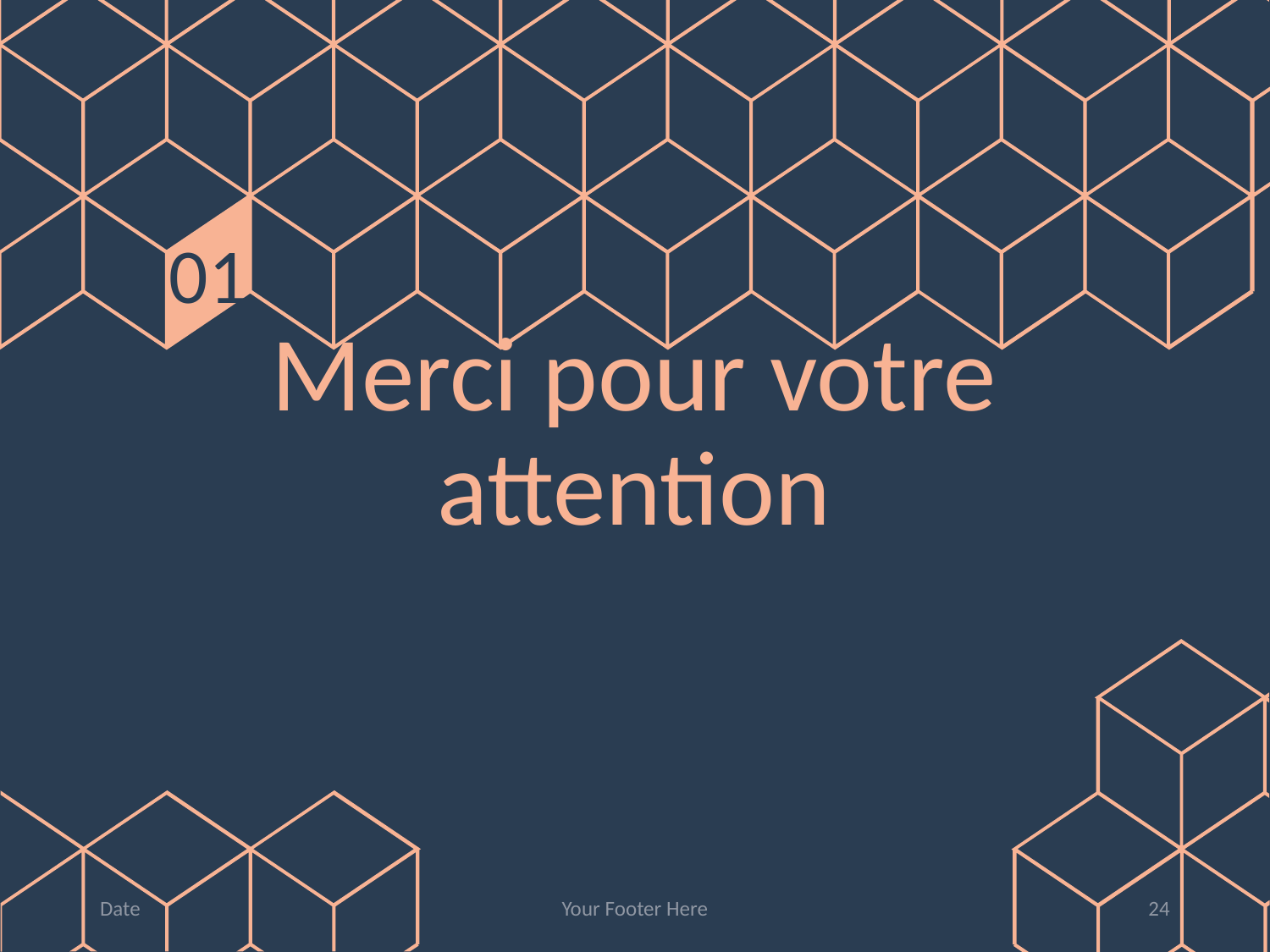

01
# Merci pour votre attention
Date
Your Footer Here
24